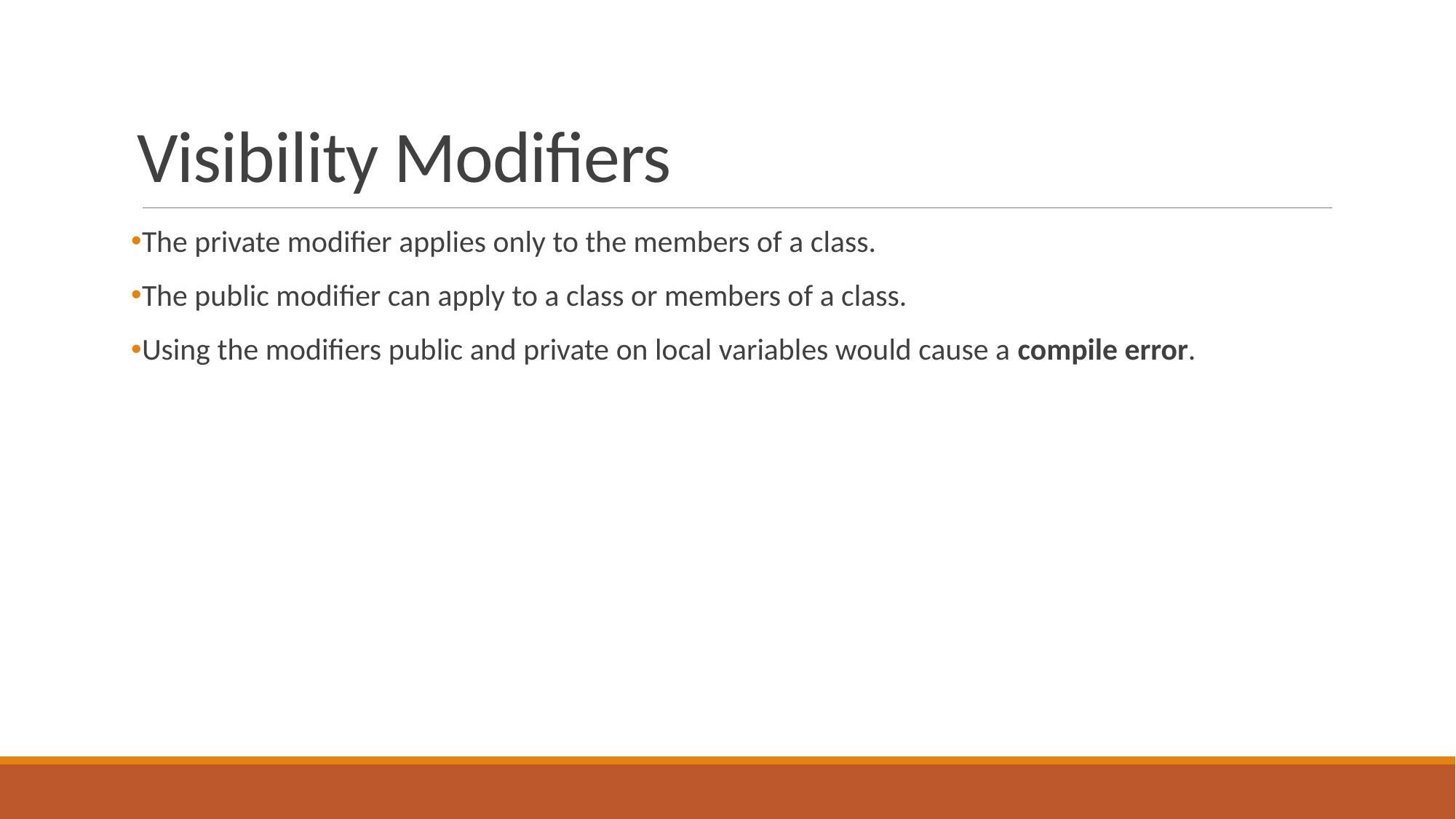

# Visibility Modifiers
The private modifier applies only to the members of a class.
The public modifier can apply to a class or members of a class.
Using the modifiers public and private on local variables would cause a compile error.